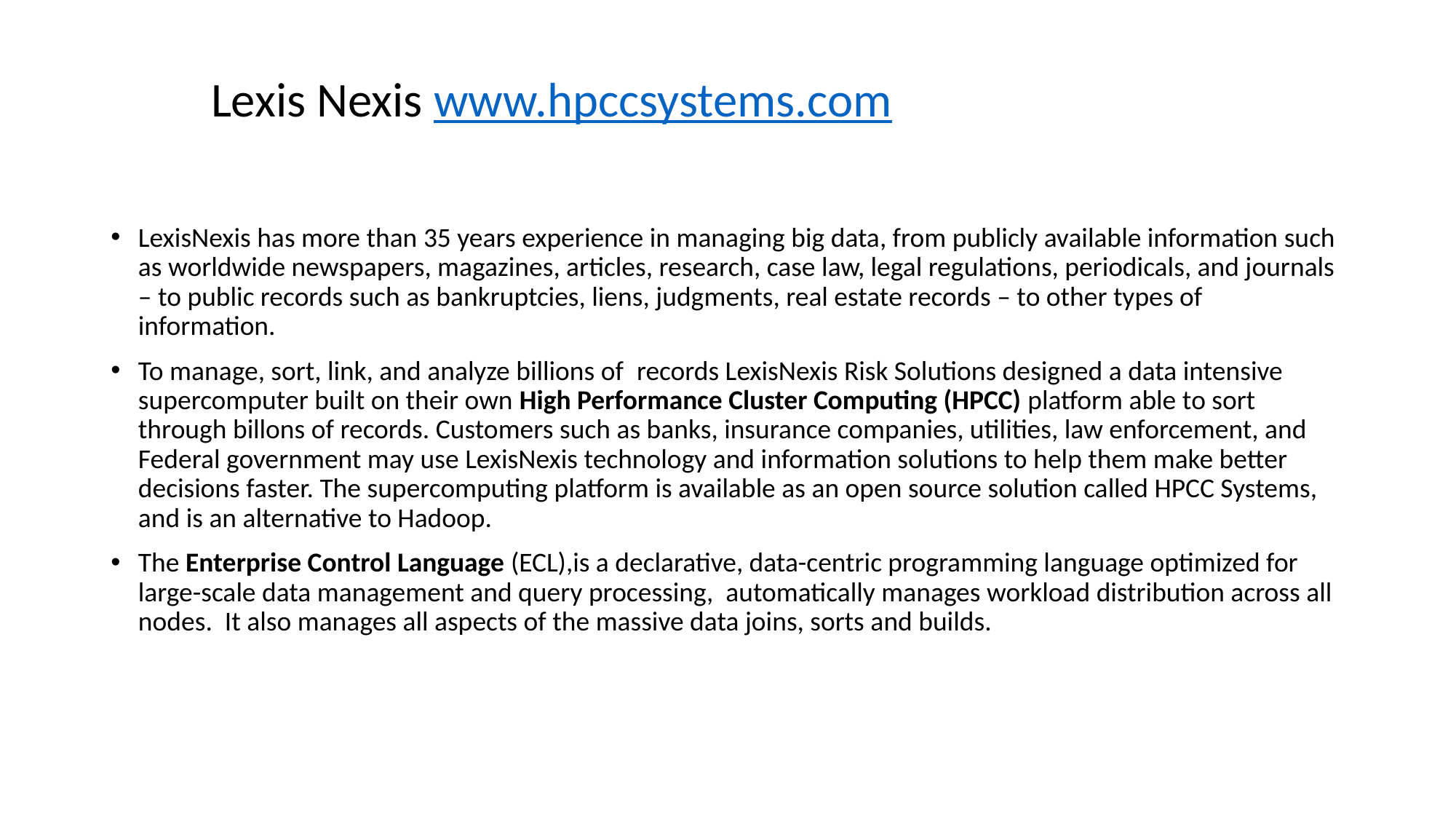

# Lexis Nexis www.hpccsystems.com
LexisNexis has more than 35 years experience in managing big data, from publicly available information such as worldwide newspapers, magazines, articles, research, case law, legal regulations, periodicals, and journals – to public records such as bankruptcies, liens, judgments, real estate records – to other types of information.
To manage, sort, link, and analyze billions of  records LexisNexis Risk Solutions designed a data intensive supercomputer built on their own High Performance Cluster Computing (HPCC) platform able to sort through billons of records. Customers such as banks, insurance companies, utilities, law enforcement, and Federal government may use LexisNexis technology and information solutions to help them make better decisions faster. The supercomputing platform is available as an open source solution called HPCC Systems, and is an alternative to Hadoop.
The Enterprise Control Language (ECL),is a declarative, data-centric programming language optimized for large-scale data management and query processing,  automatically manages workload distribution across all nodes.  It also manages all aspects of the massive data joins, sorts and builds.